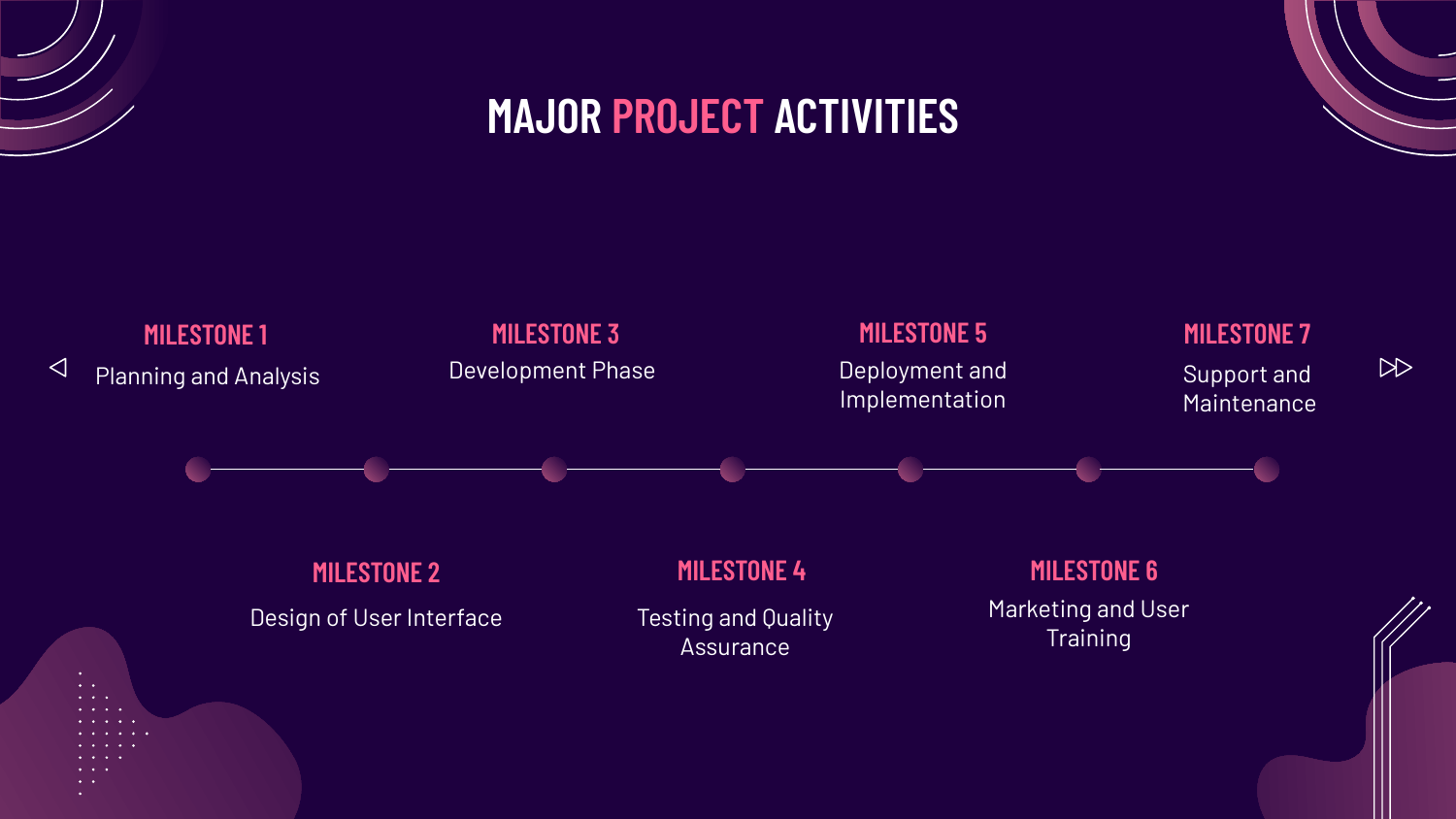

# MAJOR PROJECT ACTIVITIES
MILESTONE 5
MILESTONE 7
MILESTONE 3
MILESTONE 1
Development Phase
Deployment and Implementation
Support and
 Maintenance
 Planning and Analysis

MILESTONE 4
MILESTONE 6
MILESTONE 2
Marketing and User Training
Design of User Interface
Testing and Quality Assurance